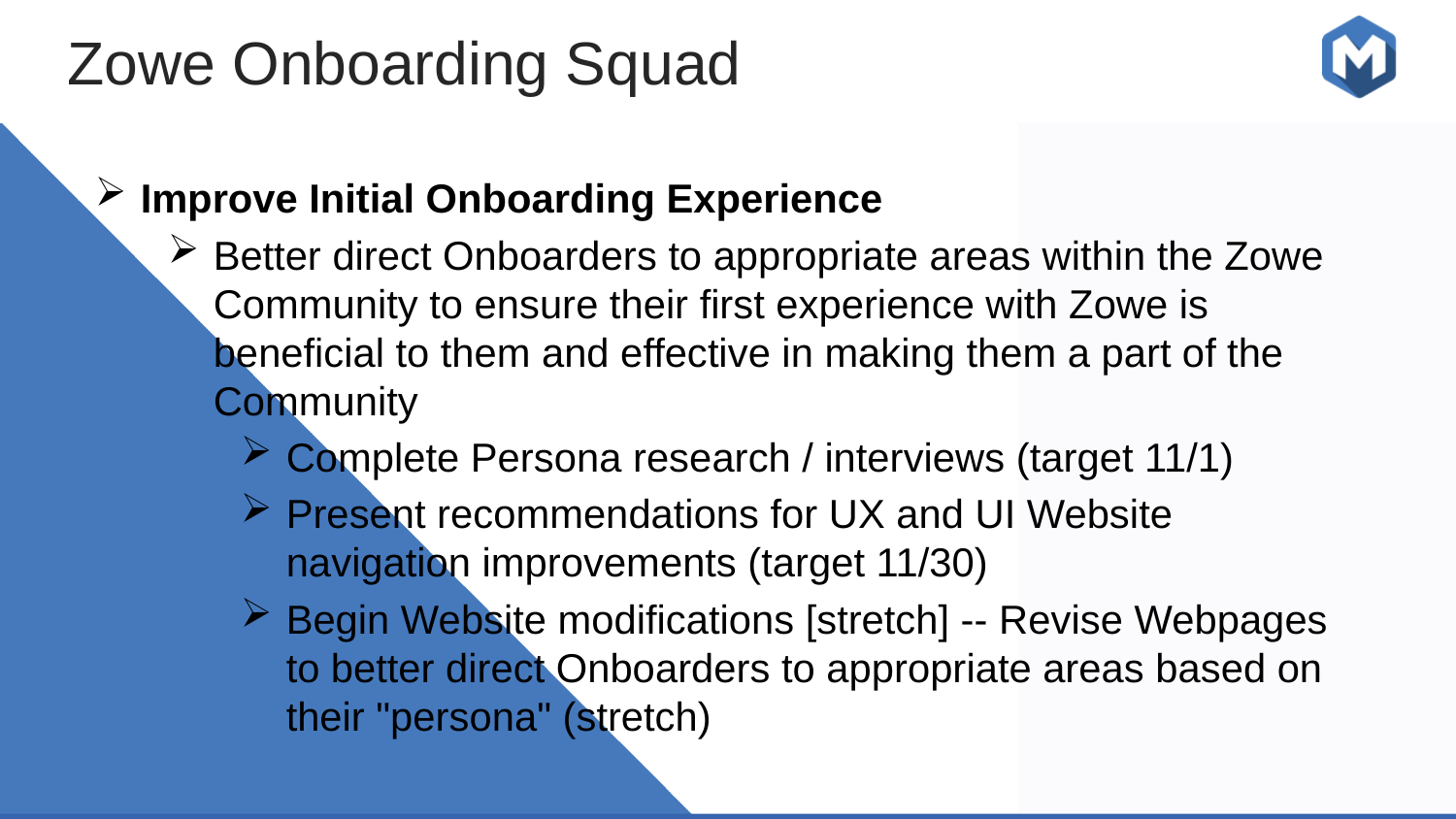

Zowe Onboarding Squad
Improve Initial Onboarding Experience
Better direct Onboarders to appropriate areas within the Zowe Community to ensure their first experience with Zowe is beneficial to them and effective in making them a part of the Community
Complete Persona research / interviews (target 11/1)
Present recommendations for UX and UI Website navigation improvements (target 11/30)
Begin Website modifications [stretch] -- Revise Webpages to better direct Onboarders to appropriate areas based on their "persona" (stretch)